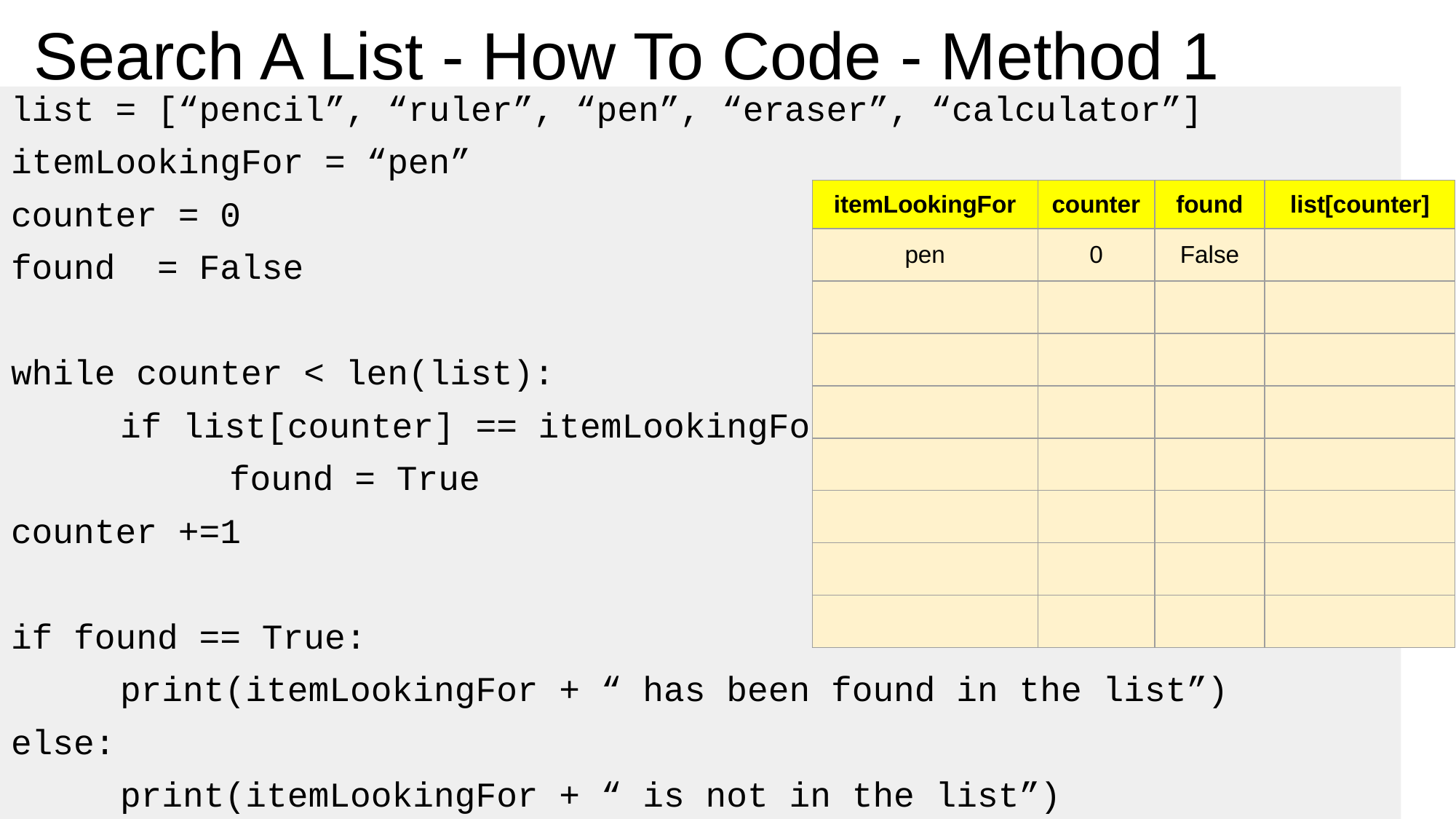

# Search A List - How To Code - Method 1
list = [“pencil”, “ruler”, “pen”, “eraser”, “calculator”]
itemLookingFor = “pen”
counter = 0
found  = False

while counter < len(list):
	if list[counter] == itemLookingFor:
		found = True
counter +=1

if found == True:
	print(itemLookingFor + “ has been found in the list”)
else:
	print(itemLookingFor + “ is not in the list”)
| itemLookingFor | counter | found | list[counter] |
| --- | --- | --- | --- |
| pen | 0 | False |  |
|  |  |  |  |
|  |  |  |  |
|  |  |  |  |
|  |  |  |  |
|  |  |  |  |
|  |  |  |  |
|  |  |  |  |